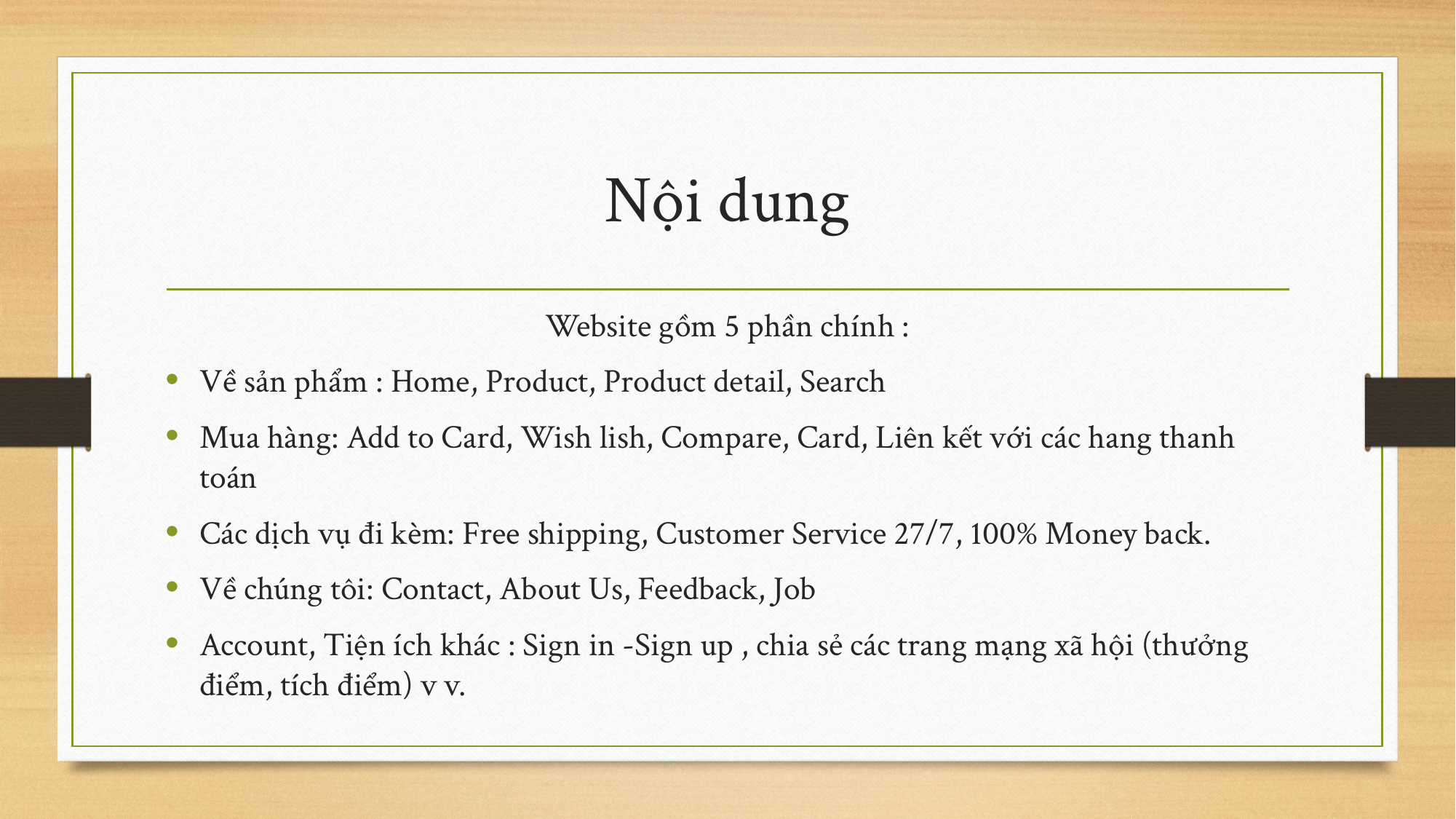

# Nội dung
Website gồm 5 phần chính :
Về sản phẩm : Home, Product, Product detail, Search
Mua hàng: Add to Card, Wish lish, Compare, Card, Liên kết với các hang thanh toán
Các dịch vụ đi kèm: Free shipping, Customer Service 27/7, 100% Money back.
Về chúng tôi: Contact, About Us, Feedback, Job
Account, Tiện ích khác : Sign in -Sign up , chia sẻ các trang mạng xã hội (thưởng điểm, tích điểm) v v.